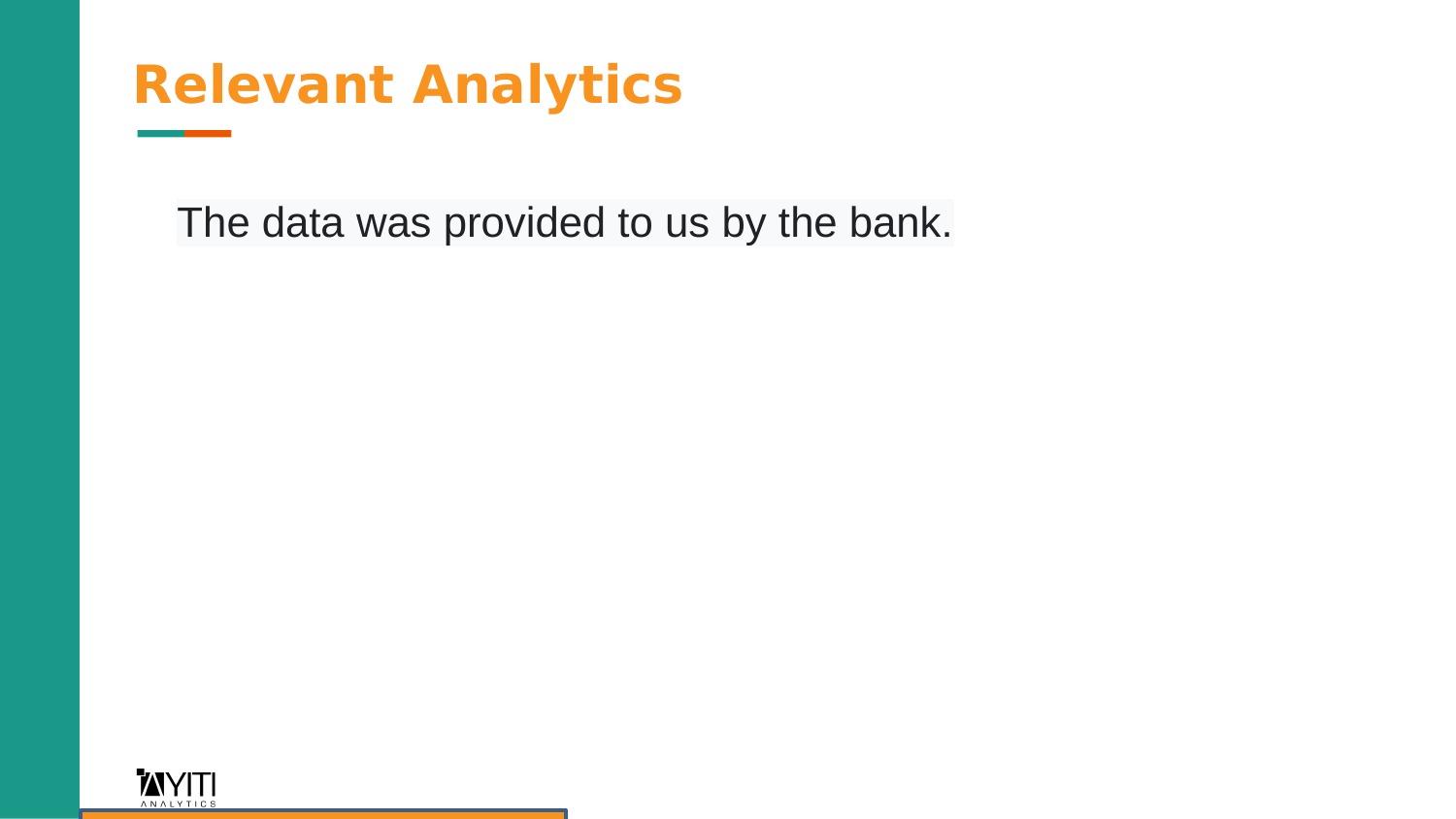

Relevant Analytics
The data was provided to us by the bank.